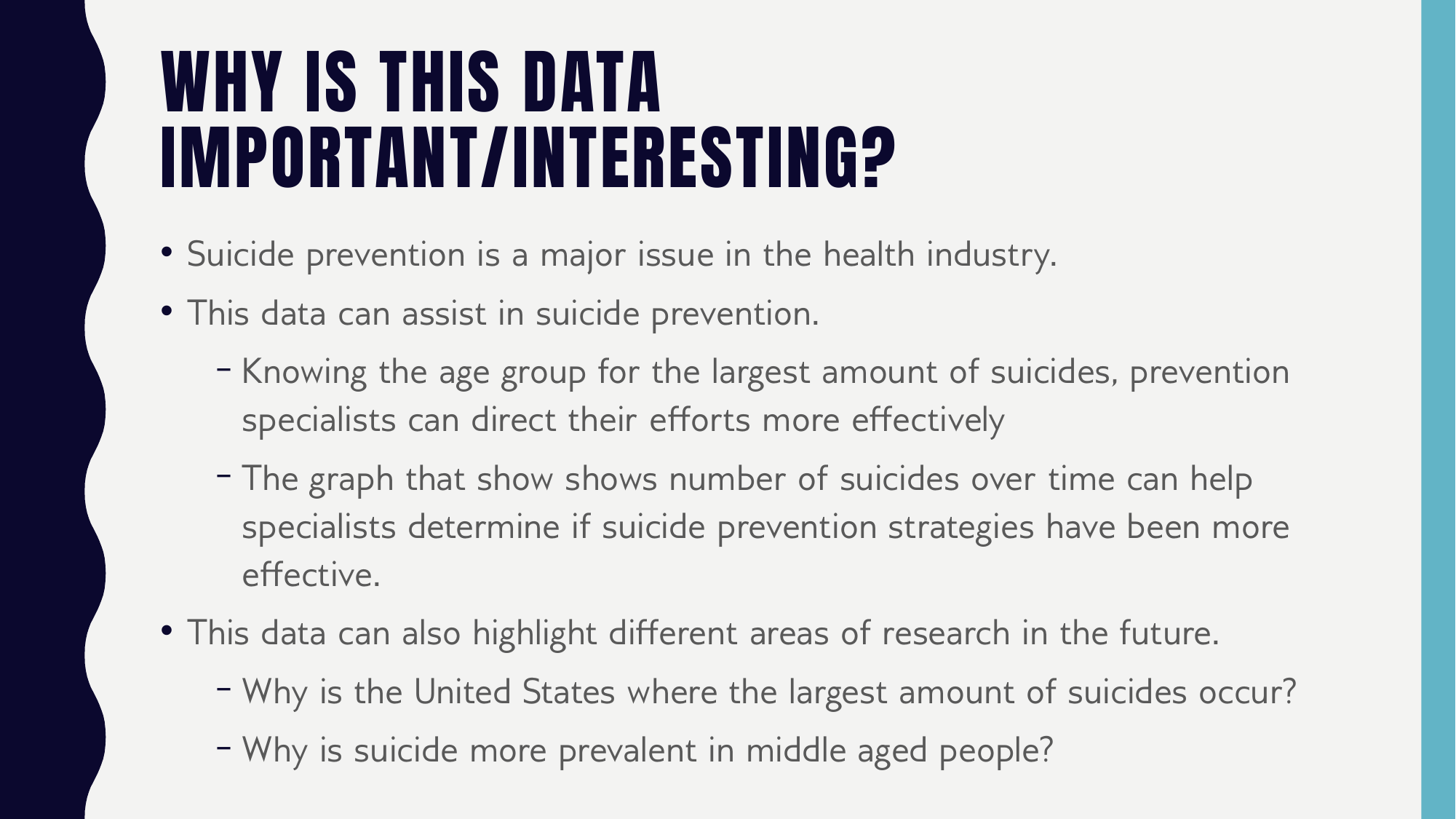

# Why is this data Important/Interesting?
Suicide prevention is a major issue in the health industry.
This data can assist in suicide prevention.
Knowing the age group for the largest amount of suicides, prevention specialists can direct their efforts more effectively
The graph that show shows number of suicides over time can help specialists determine if suicide prevention strategies have been more effective.
This data can also highlight different areas of research in the future.
Why is the United States where the largest amount of suicides occur?
Why is suicide more prevalent in middle aged people?